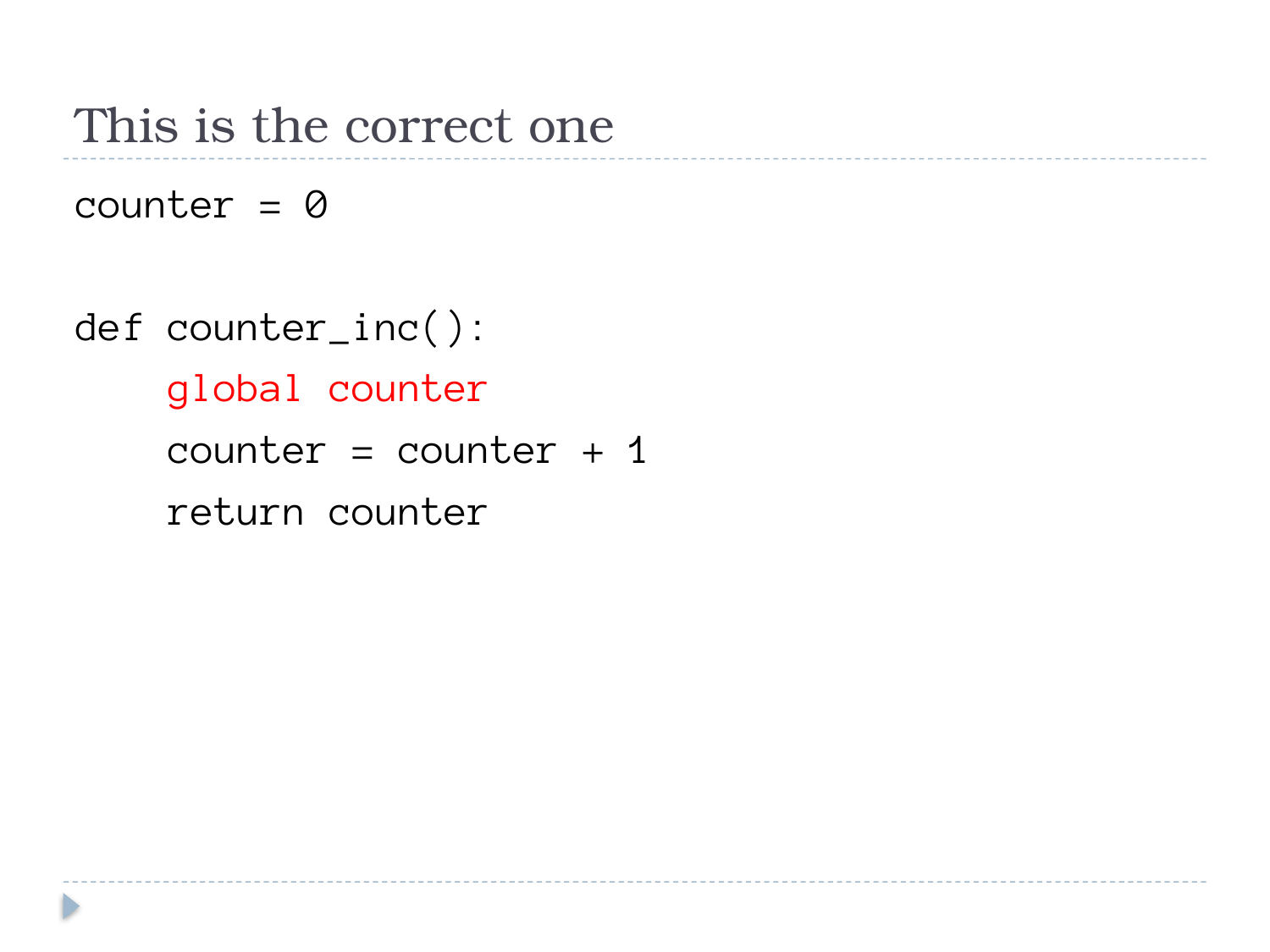

# This is the correct one
counter = 0

def counter_inc():
    global counter
    counter = counter + 1
    return counter